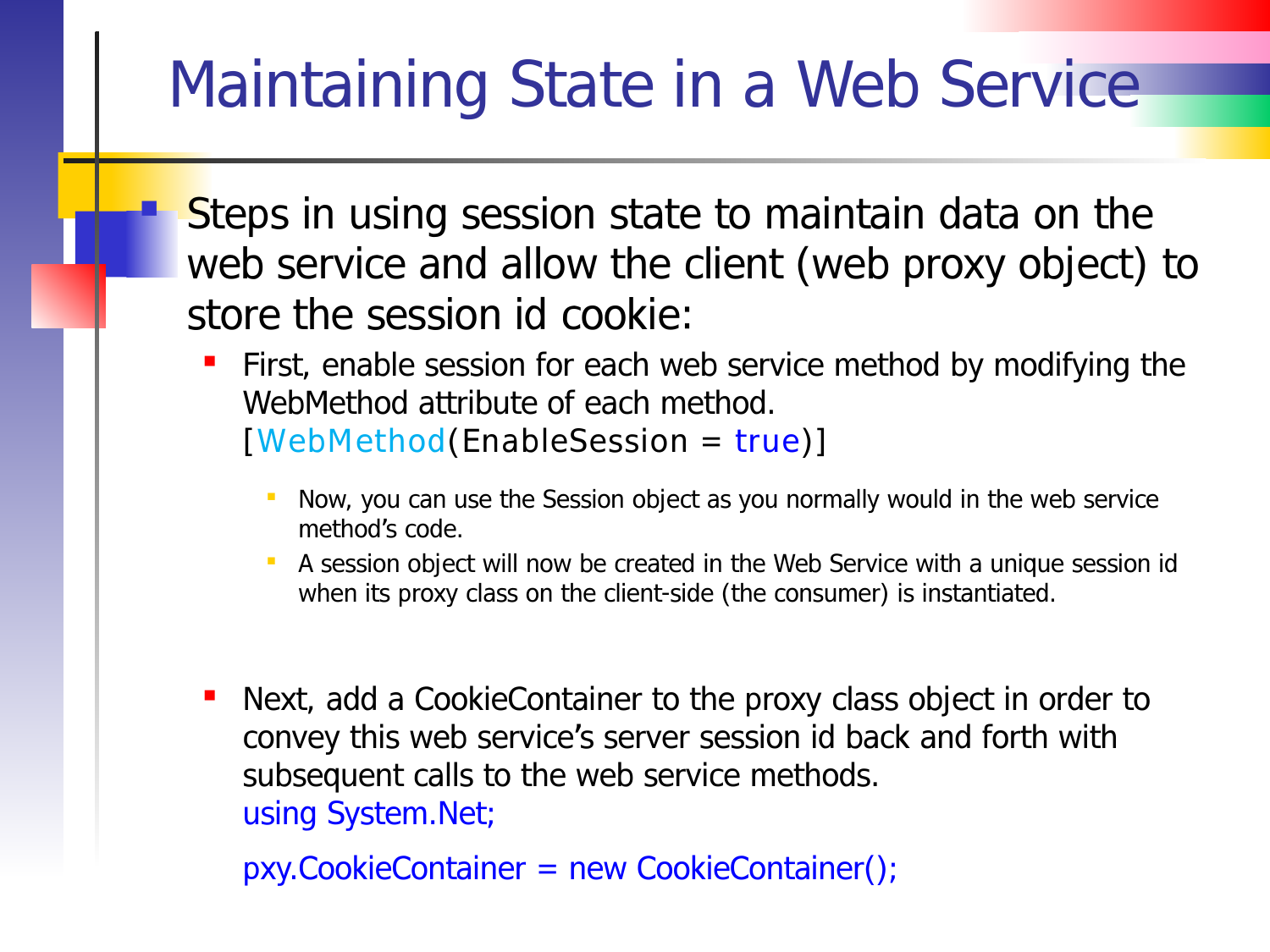

# Maintaining State in a Web Service
Steps in using session state to maintain data on the web service and allow the client (web proxy object) to store the session id cookie:
First, enable session for each web service method by modifying the WebMethod attribute of each method.
[WebMethod(EnableSession = true)]

Now, you can use the Session object as you normally would in the web service method’s code.
A session object will now be created in the Web Service with a unique session id when its proxy class on the client-side (the consumer) is instantiated.

Next, add a CookieContainer to the proxy class object in order to convey this web service’s server session id back and forth with subsequent calls to the web service methods.
using System.Net;
pxy.CookieContainer = new CookieContainer();